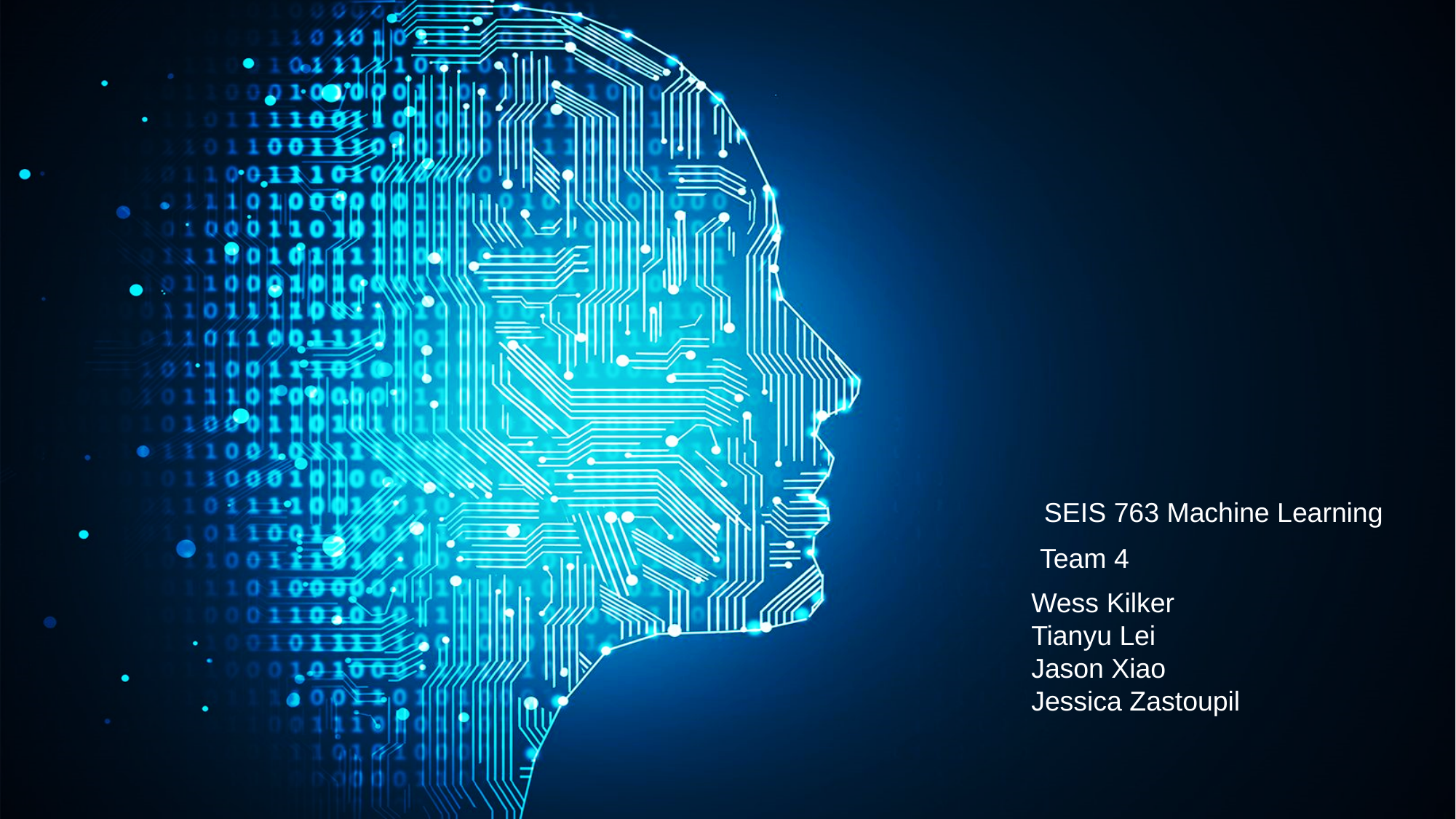

SEIS 763 Machine Learning
Team 4
Wess Kilker
Tianyu Lei
Jason Xiao
Jessica Zastoupil